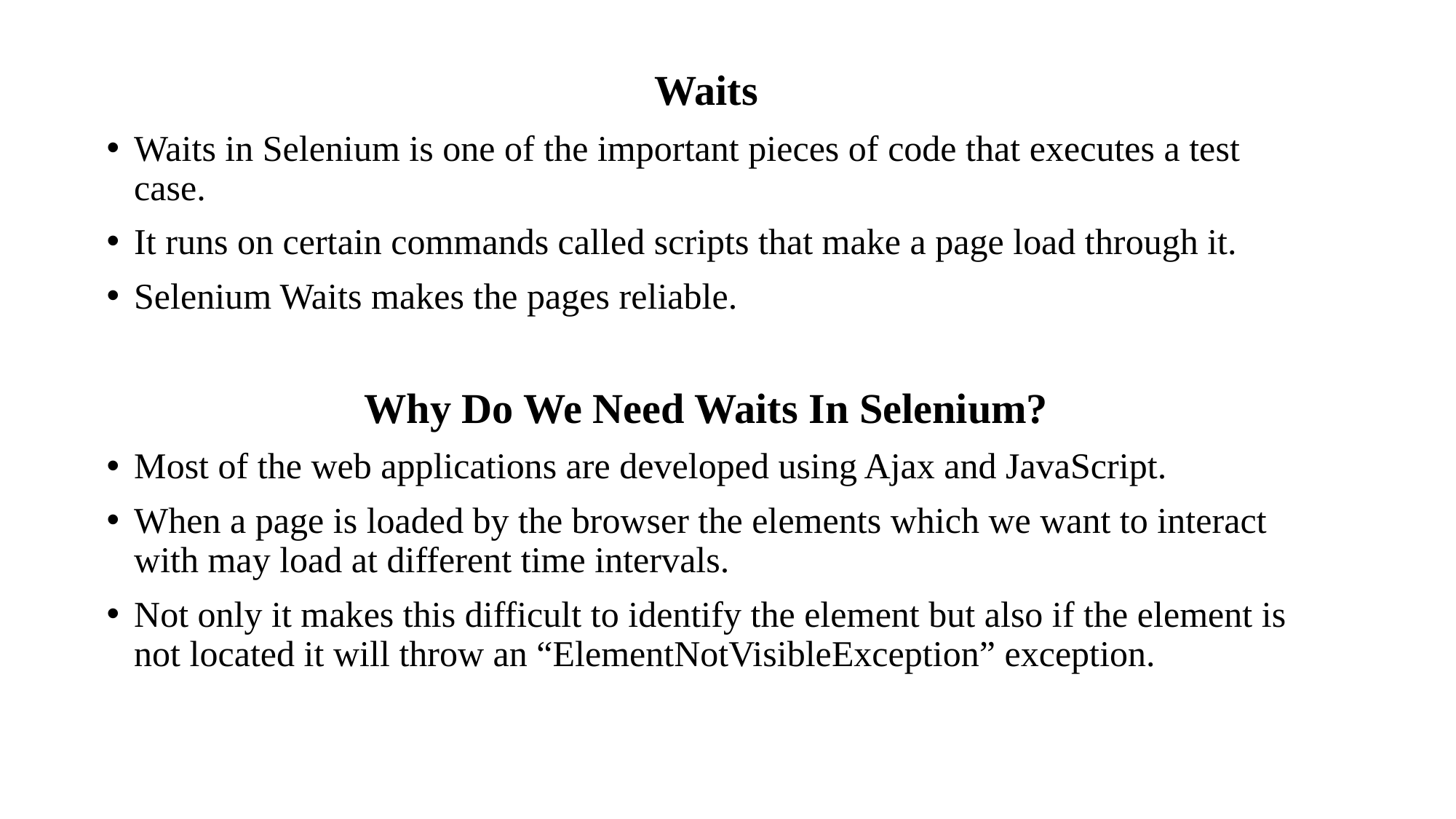

Waits
Waits in Selenium is one of the important pieces of code that executes a test case.
It runs on certain commands called scripts that make a page load through it.
Selenium Waits makes the pages reliable.

Why Do We Need Waits In Selenium?
Most of the web applications are developed using Ajax and JavaScript.
When a page is loaded by the browser the elements which we want to interact with may load at different time intervals.
Not only it makes this difficult to identify the element but also if the element is not located it will throw an “ElementNotVisibleException” exception.